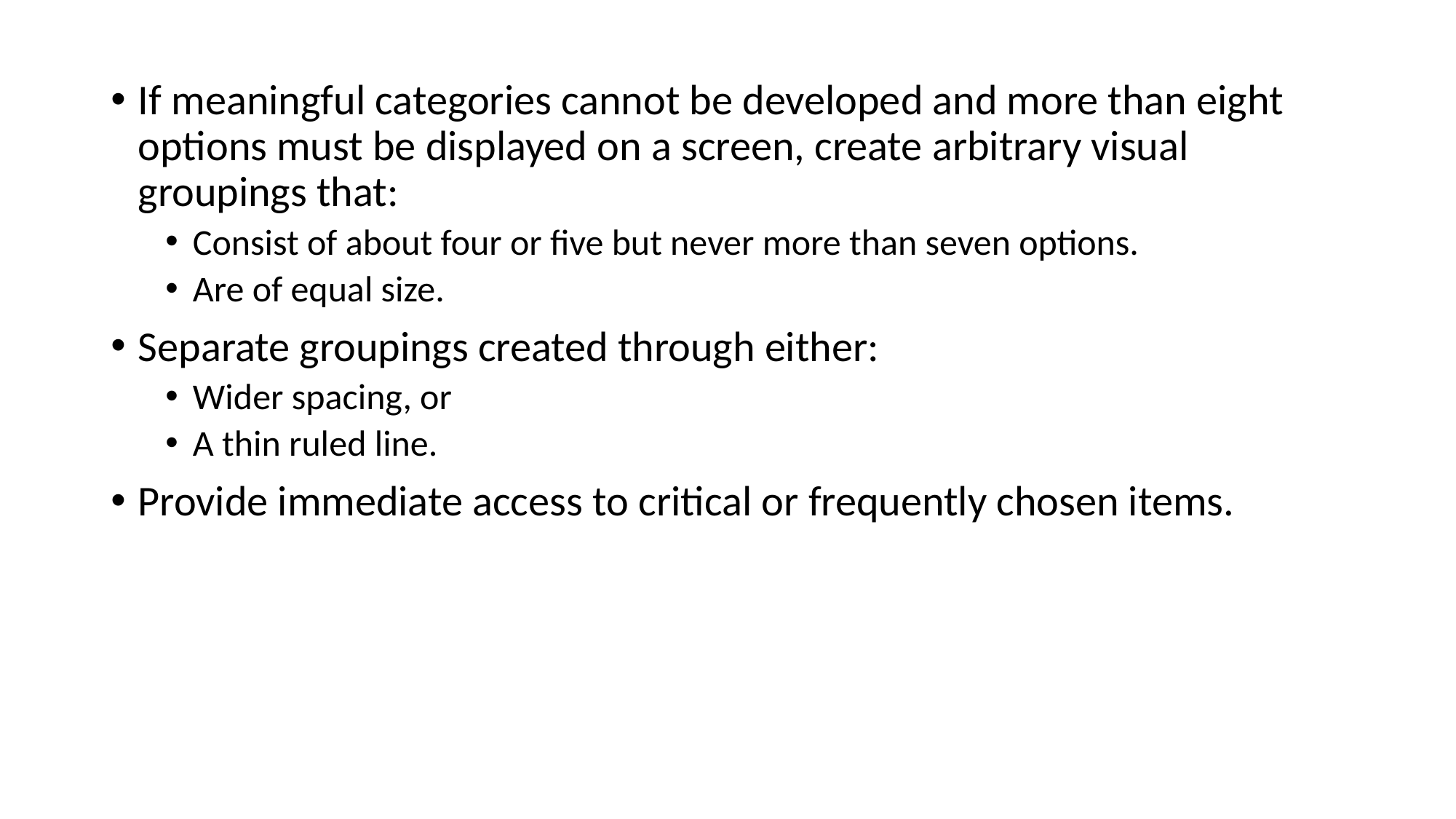

If meaningful categories cannot be developed and more than eight options must be displayed on a screen, create arbitrary visual groupings that:
Consist of about four or five but never more than seven options.
Are of equal size.
Separate groupings created through either:
Wider spacing, or
A thin ruled line.
Provide immediate access to critical or frequently chosen items.